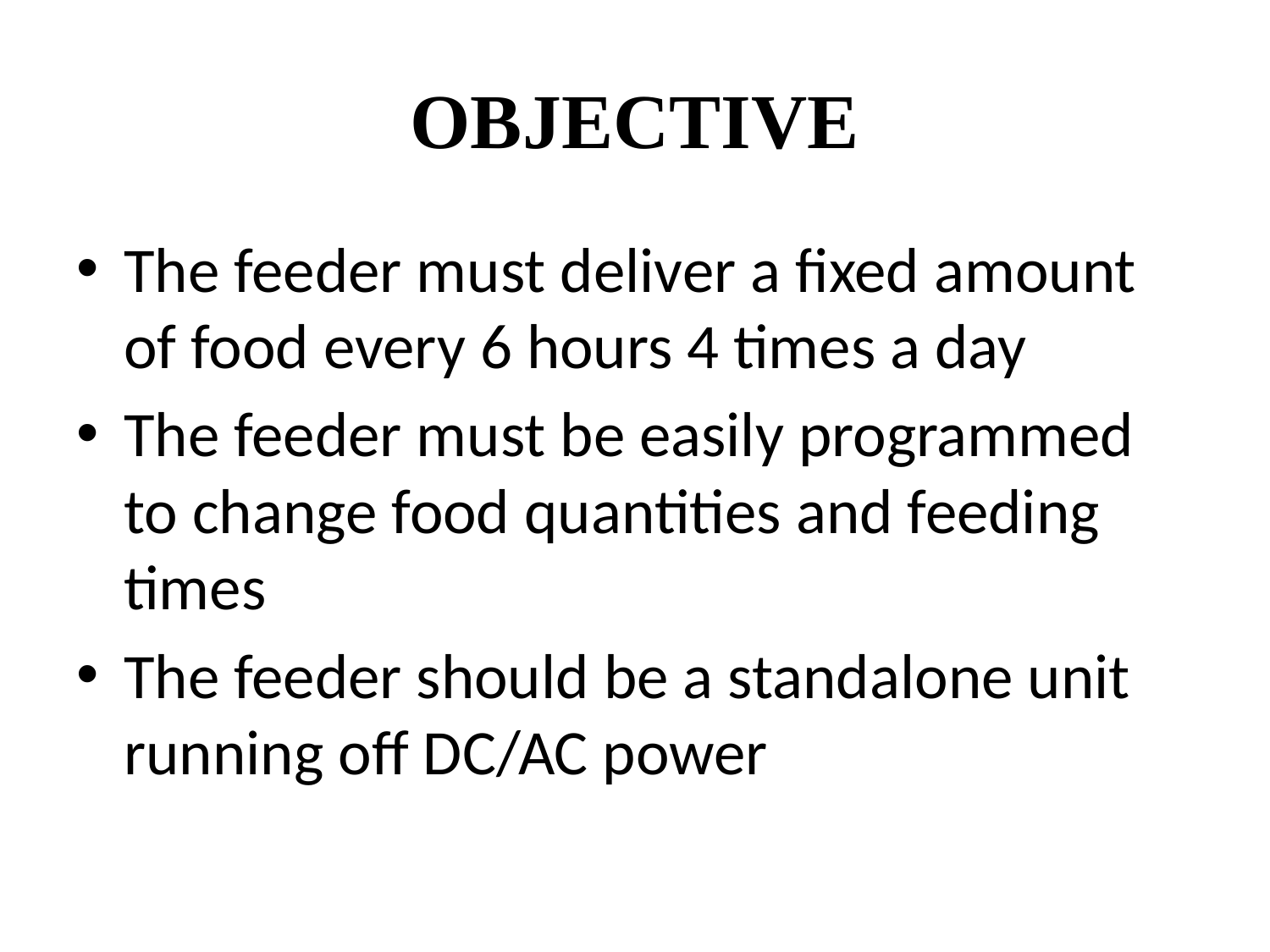

# OBJECTIVE
The feeder must deliver a fixed amount of food every 6 hours 4 times a day
The feeder must be easily programmed to change food quantities and feeding times
The feeder should be a standalone unit running off DC/AC power